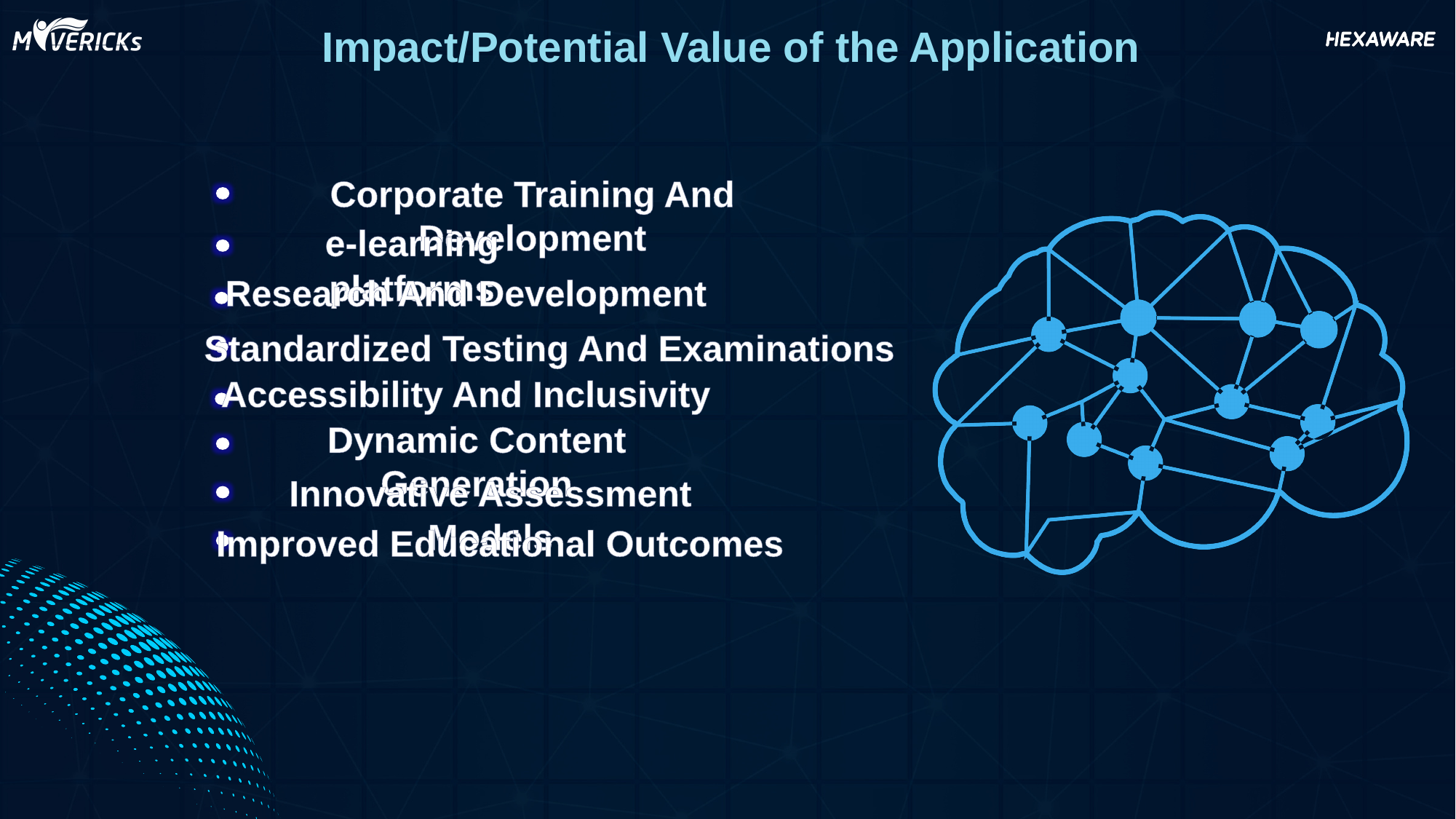

Impact/Potential Value of the Application

Corporate Training And Development

e-learning platforms

Research And Development

Standardized Testing And Examinations

Accessibility And Inclusivity

Dynamic Content Generation

Innovative Assessment Models

Improved Educational Outcomes